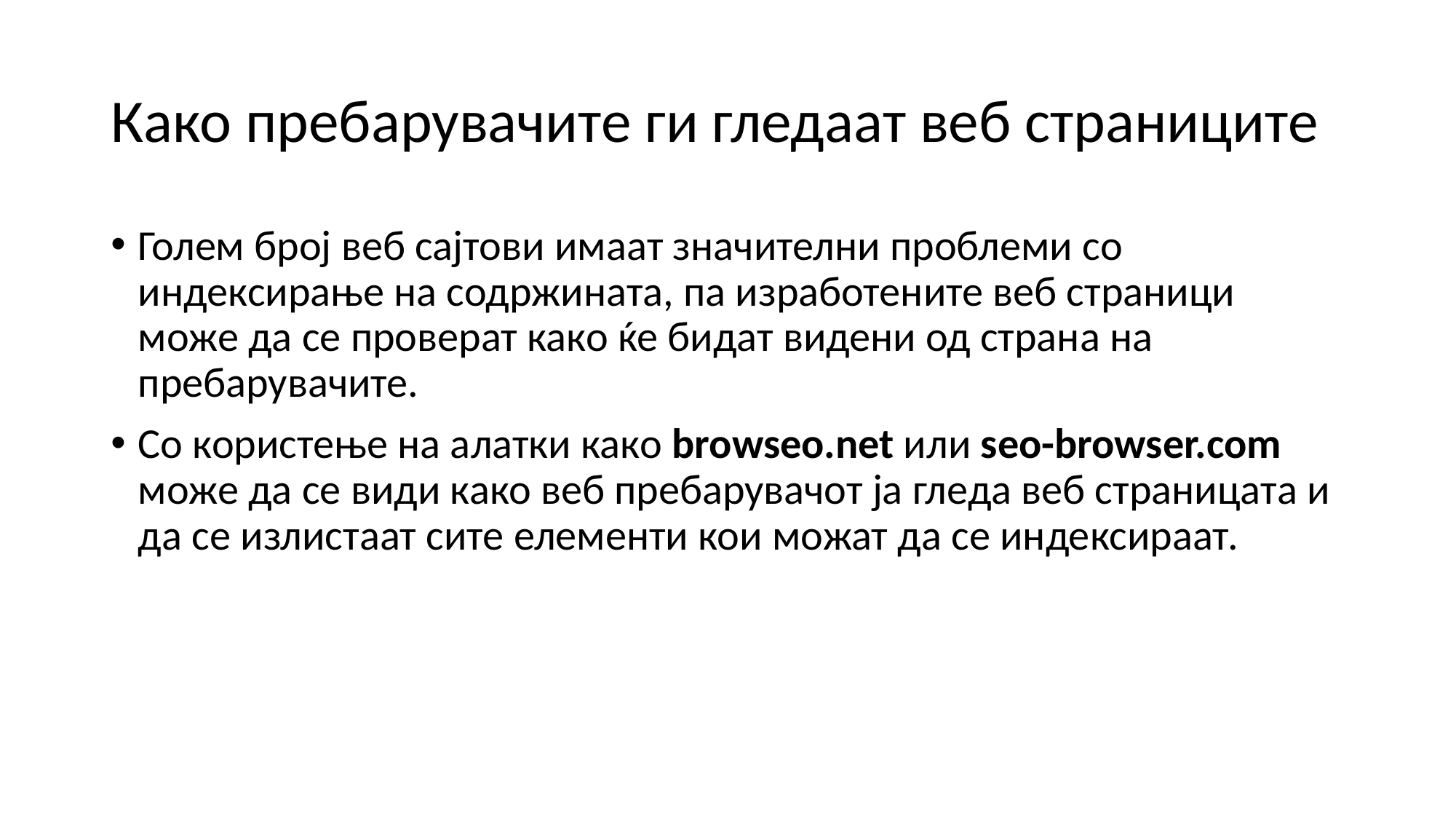

# Како пребарувачите ги гледаат веб страниците
Голем број веб сајтови имаат значителни проблеми со индексирање на содржината, па изработените веб страници може да се проверат како ќе бидат видени од страна на пребарувачите.
Со користење на алатки како browseo.net или seo-browser.com може да се види како веб пребарувачот ја гледа веб страницата и да се излистаат сите елементи кои можат да се индексираат.